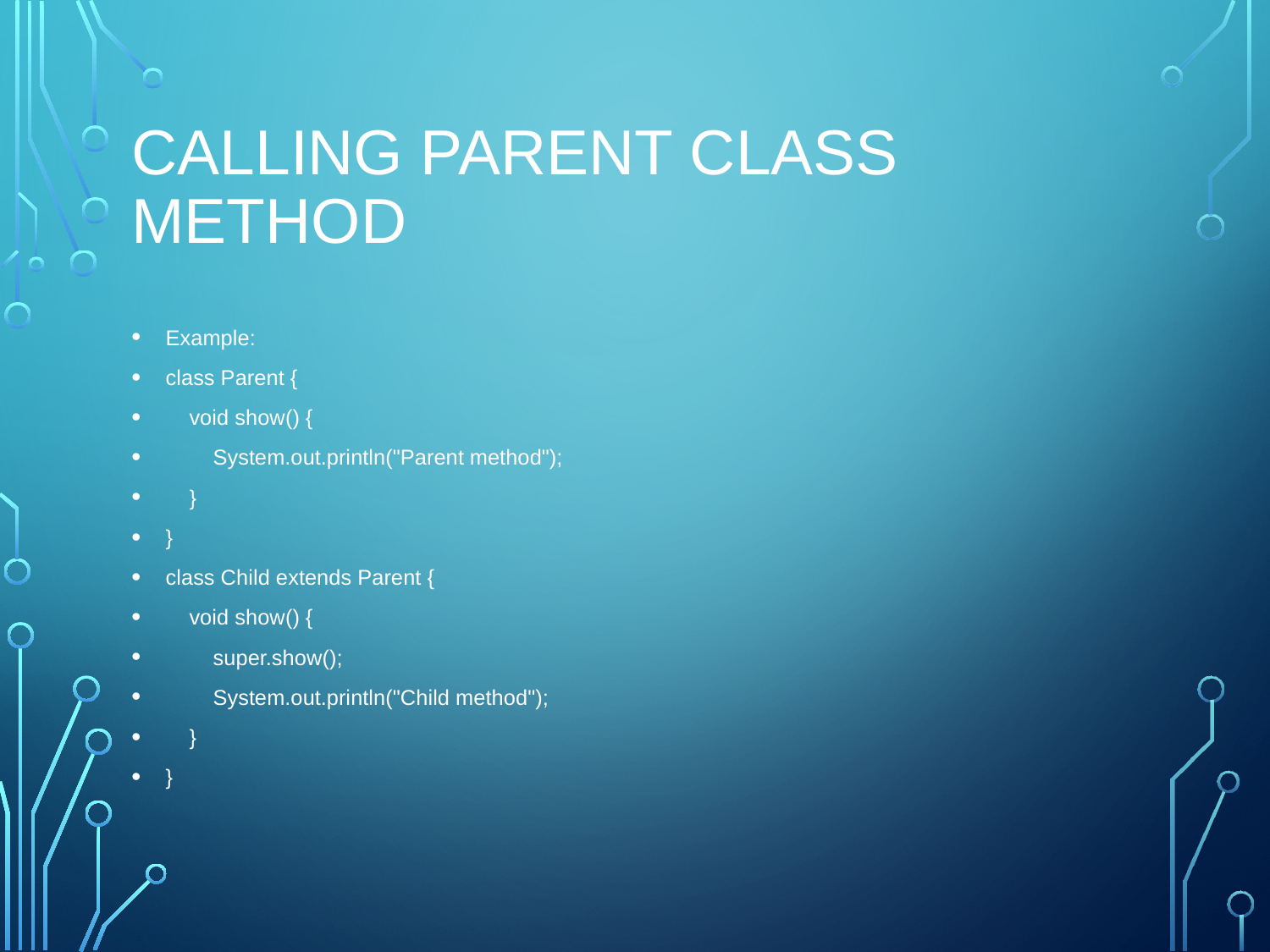

# Calling Parent Class Method
Example:
class Parent {
    void show() {
        System.out.println("Parent method");
    }
}
class Child extends Parent {
    void show() {
        super.show();
        System.out.println("Child method");
    }
}